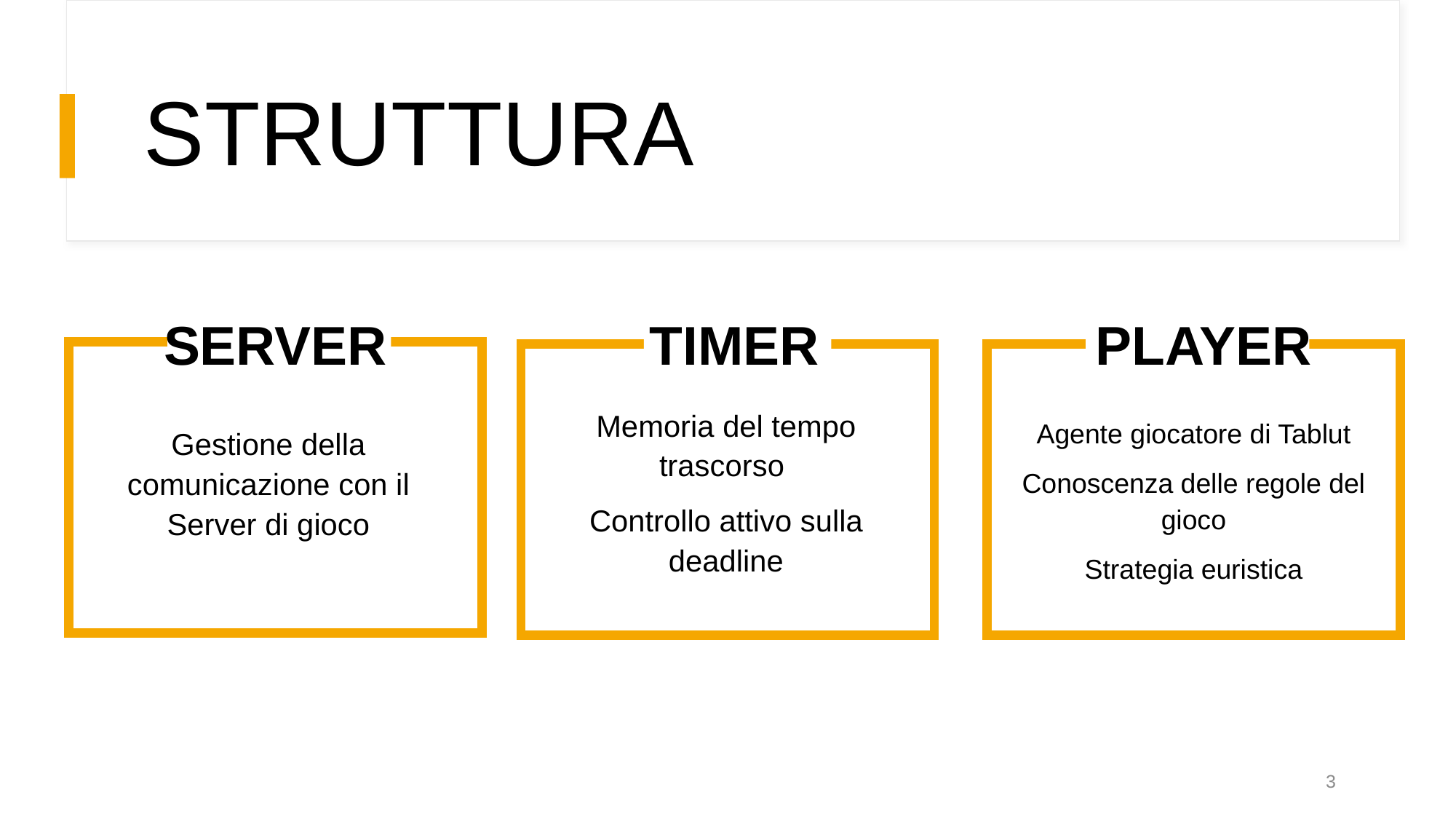

# STRUTTURA
SERVER
TIMER
PLAYER

1

Memoria del tempo trascorso
Controllo attivo sulla deadline

Agente giocatore di Tablut
Conoscenza delle regole del gioco
Strategia euristica

Gestione della comunicazione con il Server di gioco

3